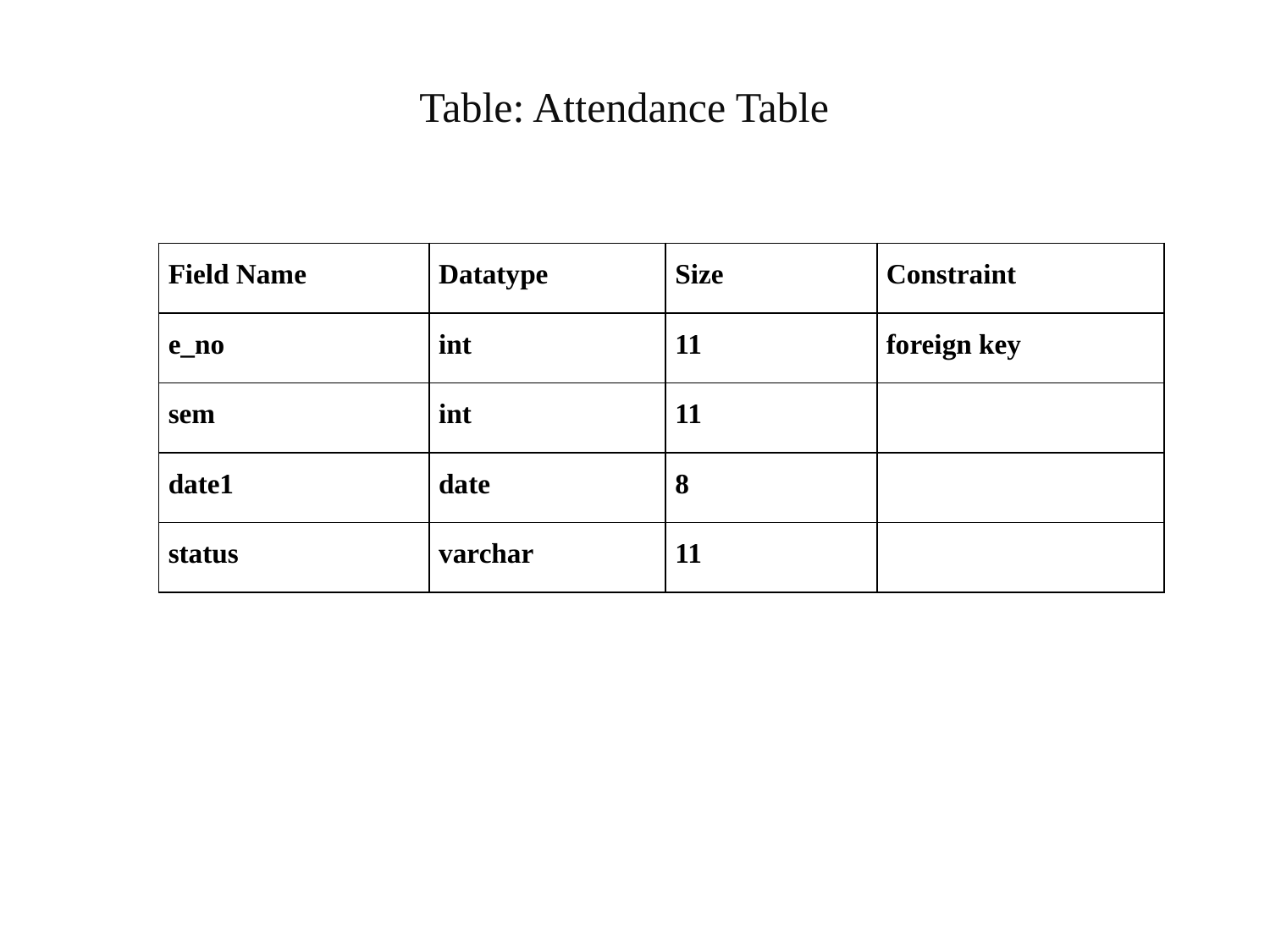

Table: Attendance Table

| Field Name | Datatype | Size | Constraint |
| --- | --- | --- | --- |
| e\_no | int | 11 | foreign key |
| sem | int | 11 |  |
| date1 | date | 8 |  |
| status | varchar | 11 |  |